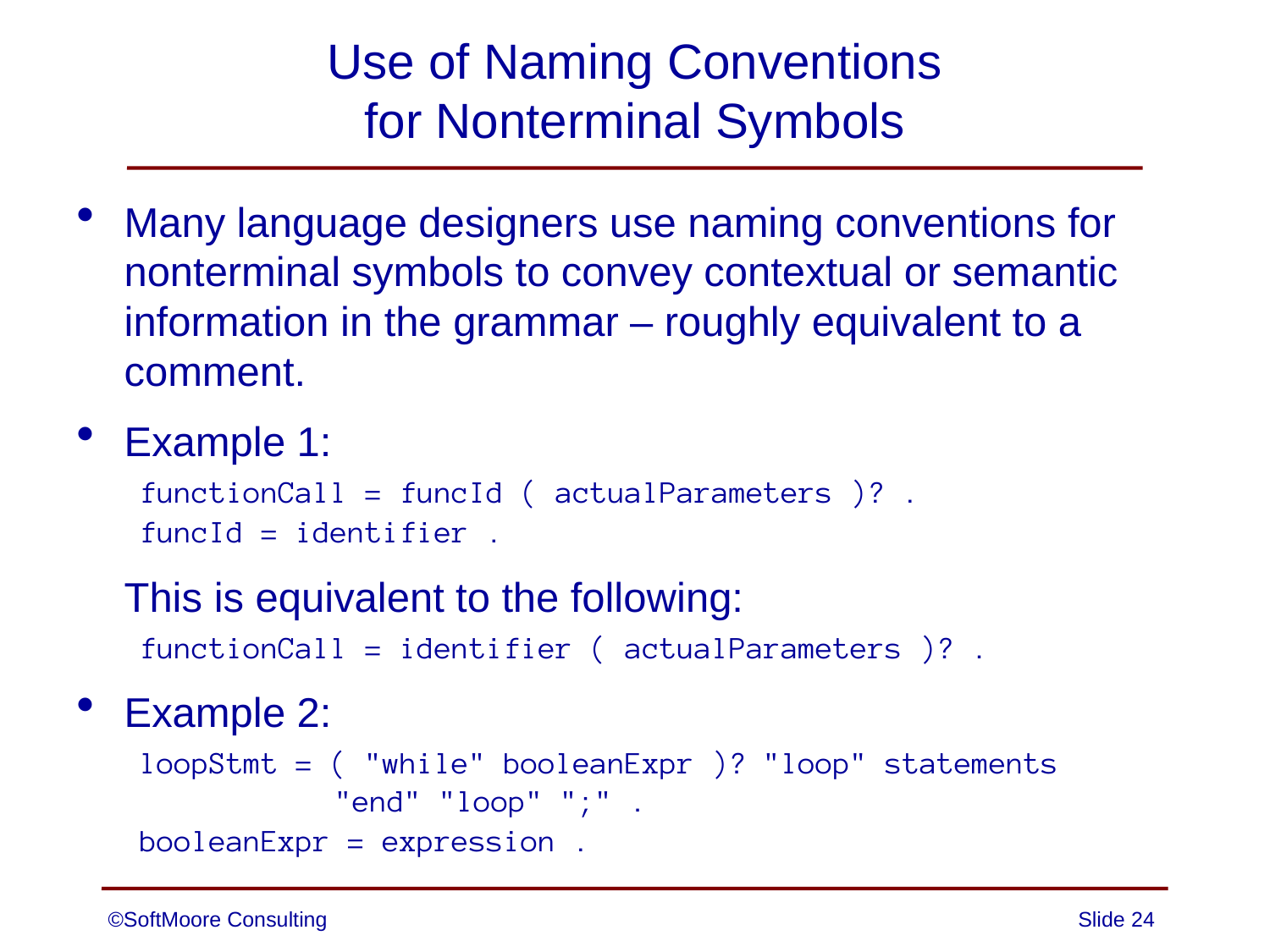

# Use of Naming Conventions for Nonterminal Symbols
Many language designers use naming conventions for nonterminal symbols to convey contextual or semantic information in the grammar – roughly equivalent to a comment.
Example 1:
functionCall = funcId ( actualParameters )? .
funcId = identifier .
	This is equivalent to the following:
functionCall = identifier ( actualParameters )? .
Example 2:
loopStmt = ( "while" booleanExpr )? "loop" statements
         "end" "loop" ";" .
booleanExpr = expression .
©SoftMoore Consulting
Slide 24